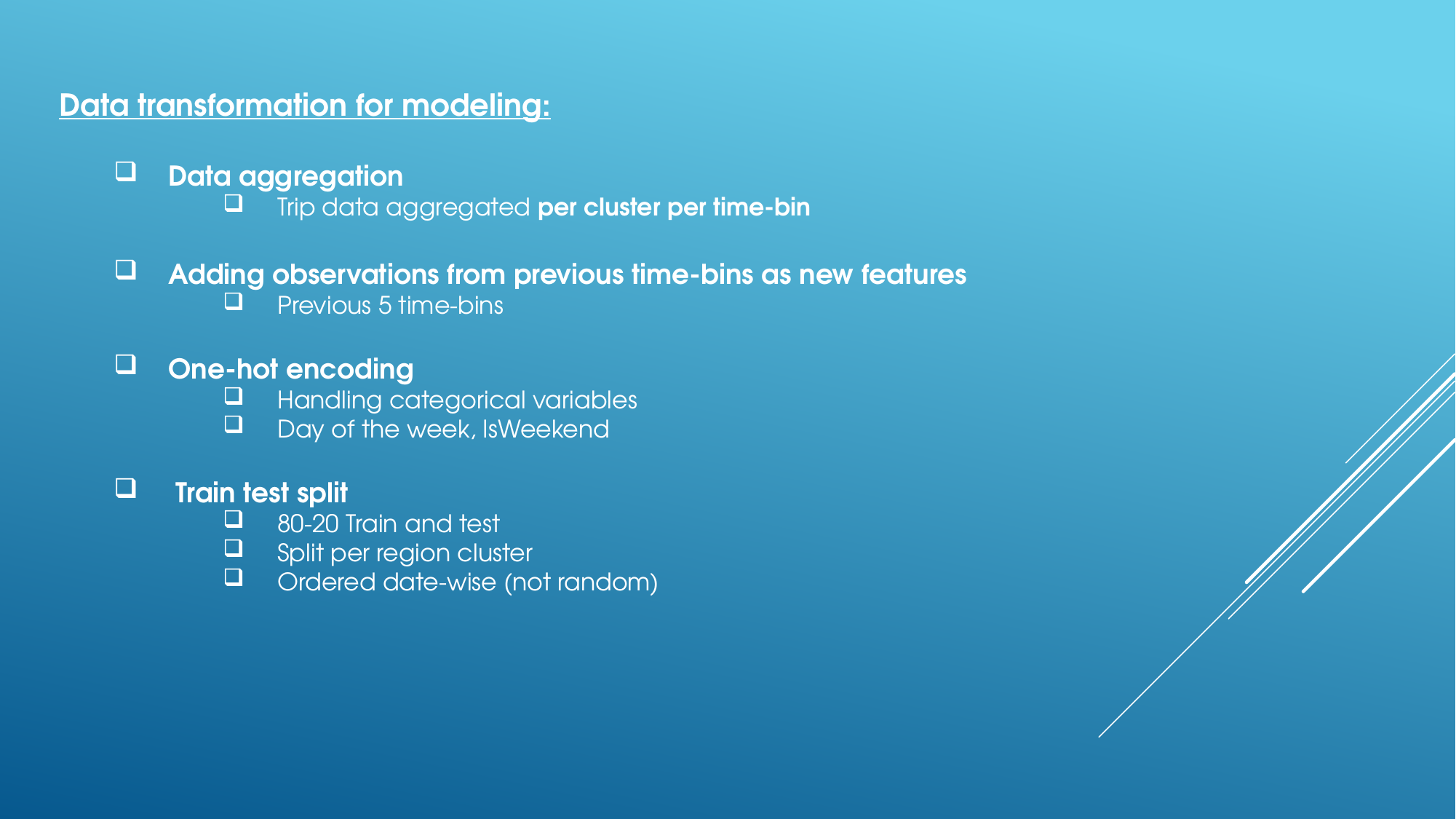

Data transformation for modeling:

Data aggregation
Trip data aggregated per cluster per time-bin

Adding observations from previous time-bins as new features
Previous 5 time-bins

One-hot encoding
Handling categorical variables
Day of the week, IsWeekend

 Train test split
80-20 Train and test
Split per region cluster
Ordered date-wise (not random)